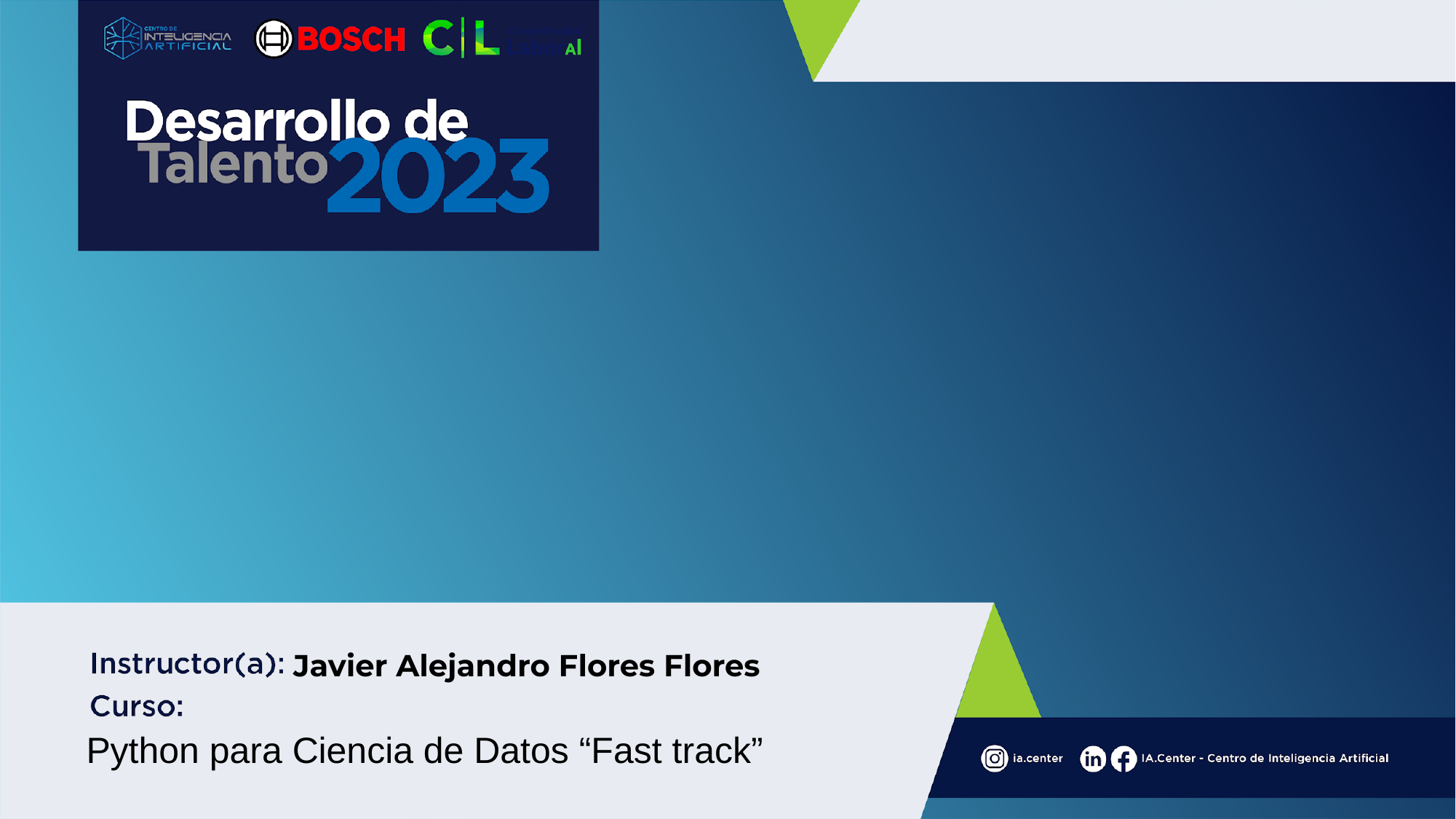

Javier Alejandro Flores Flores
# Python para Ciencia de Datos “Fast track”